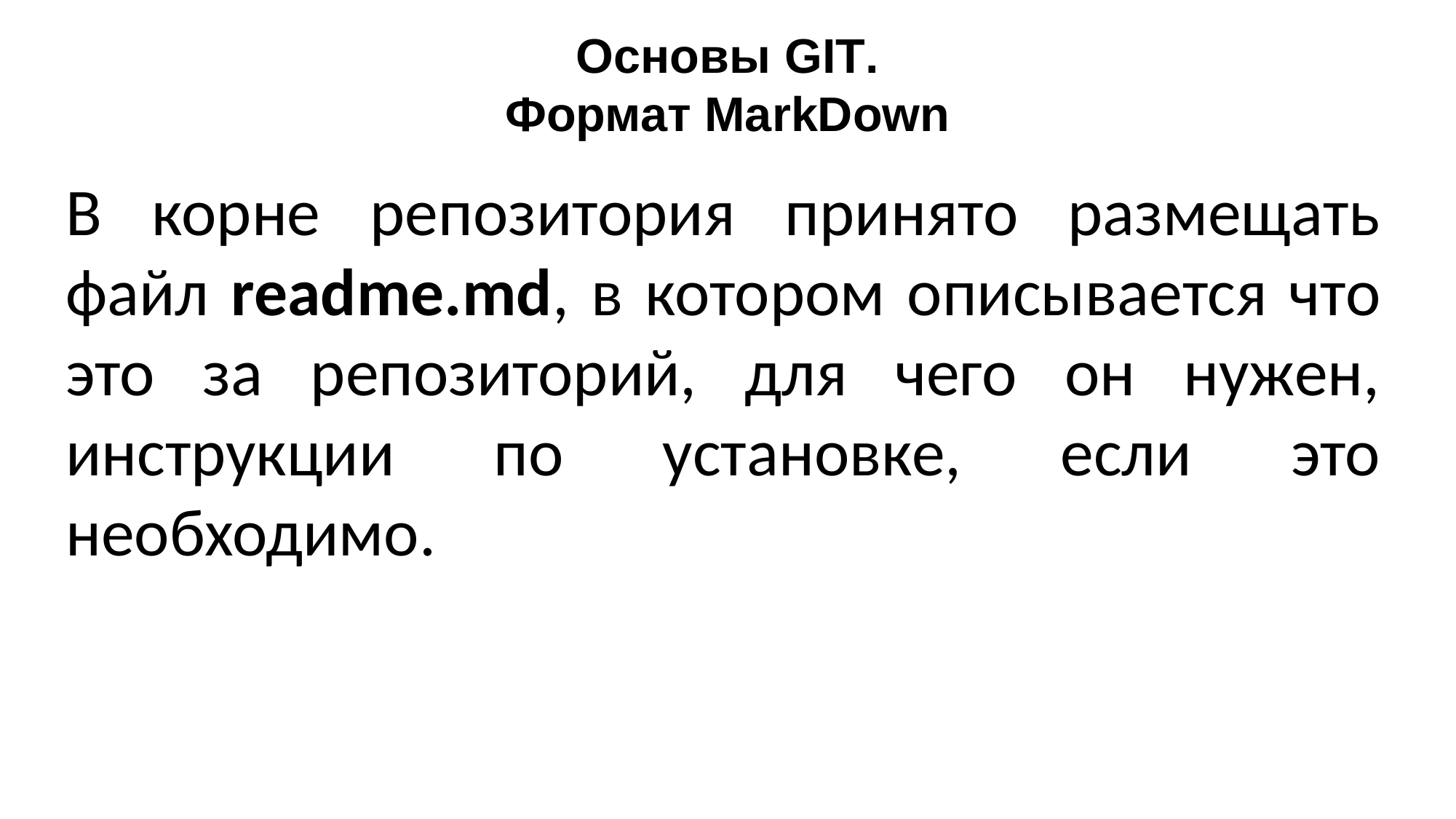

Основы GIT.
Формат MarkDown
В корне репозитория принято размещать файл readme.md, в котором описывается что это за репозиторий, для чего он нужен, инструкции по установке, если это необходимо.